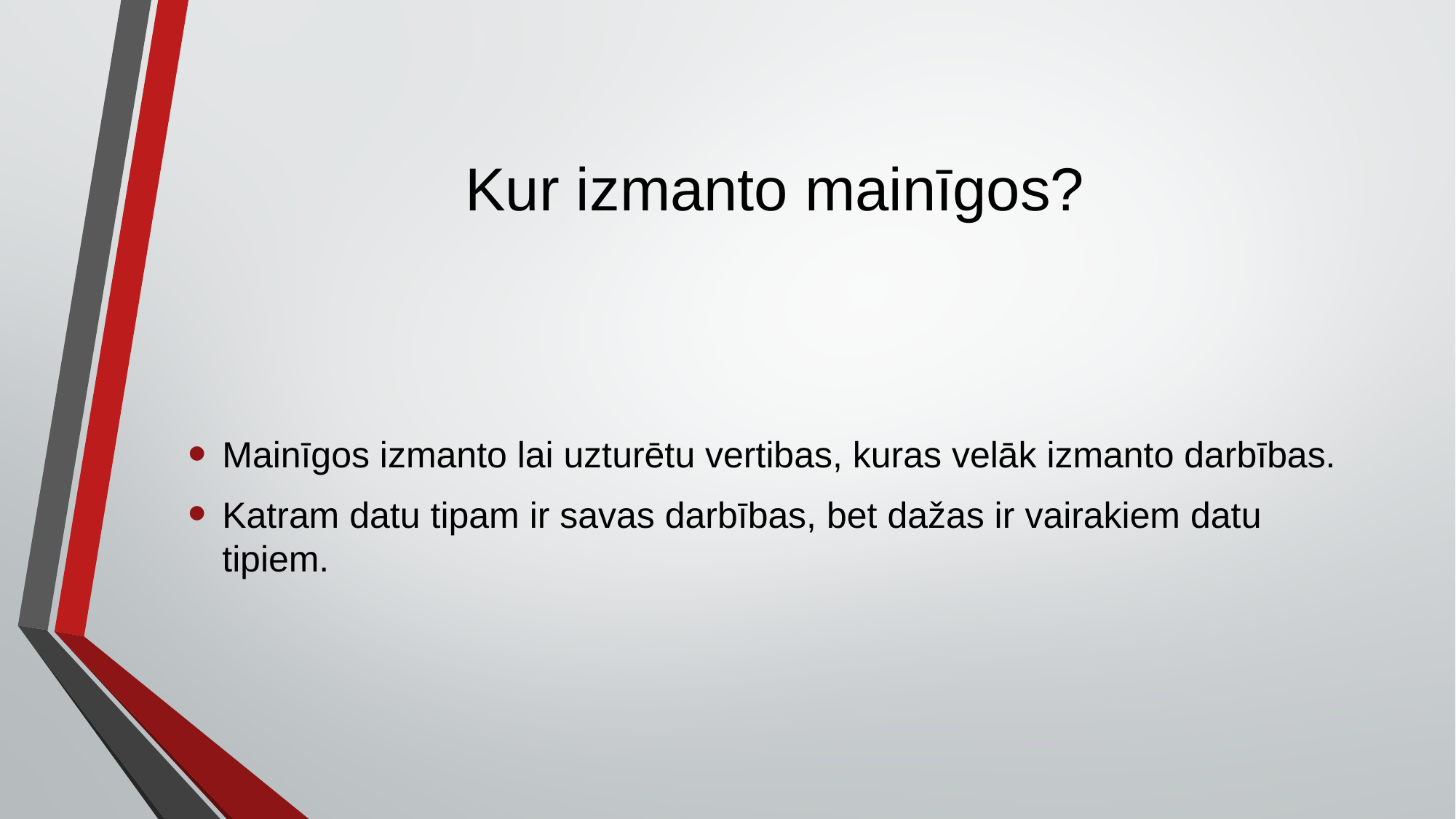

# Kur izmanto mainīgos?
Mainīgos izmanto lai uzturētu vertibas, kuras velāk izmanto darbības.
Katram datu tipam ir savas darbības, bet dažas ir vairakiem datu tipiem.